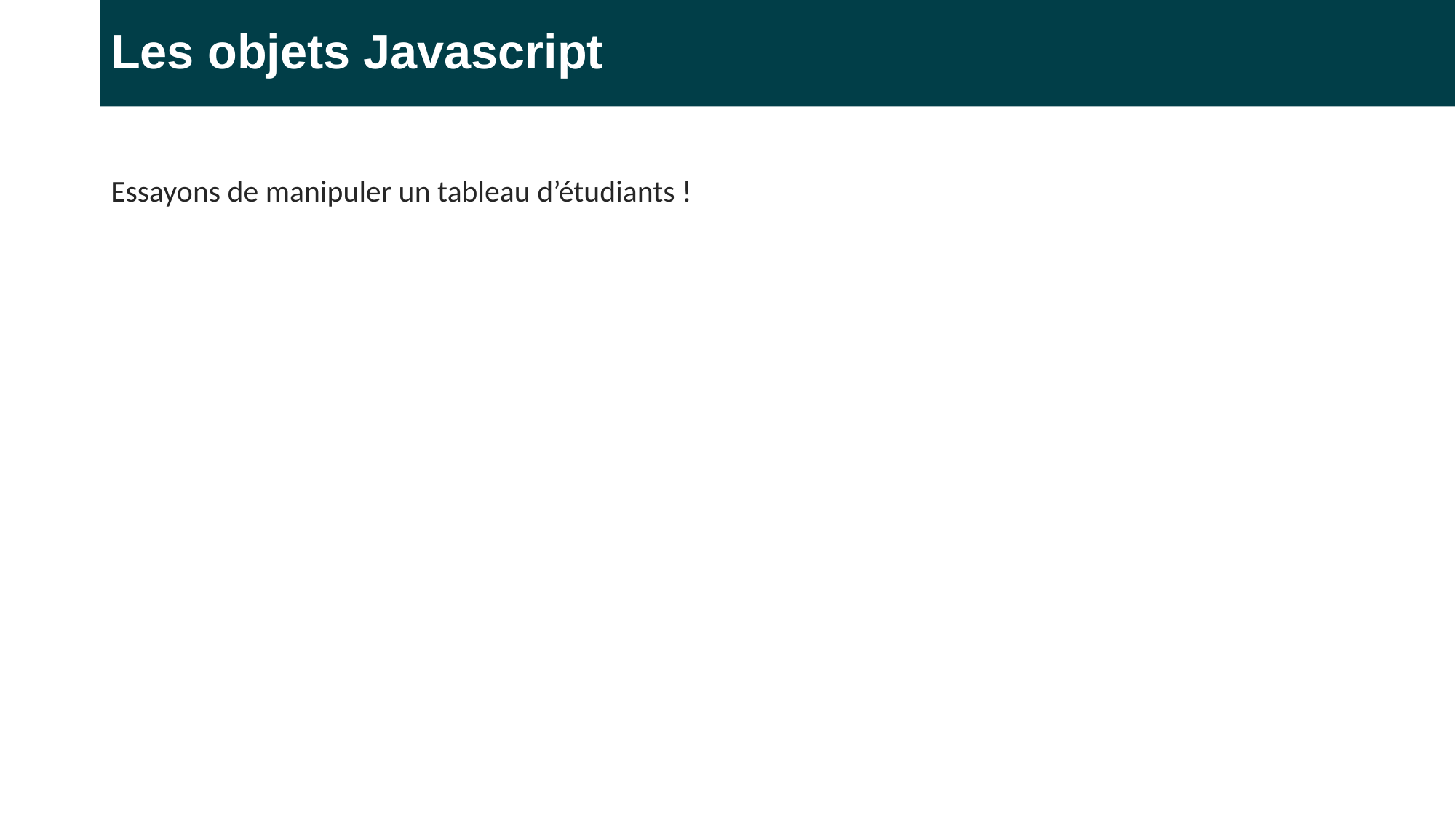

# Les objets Javascript
Essayons de manipuler un tableau d’étudiants !